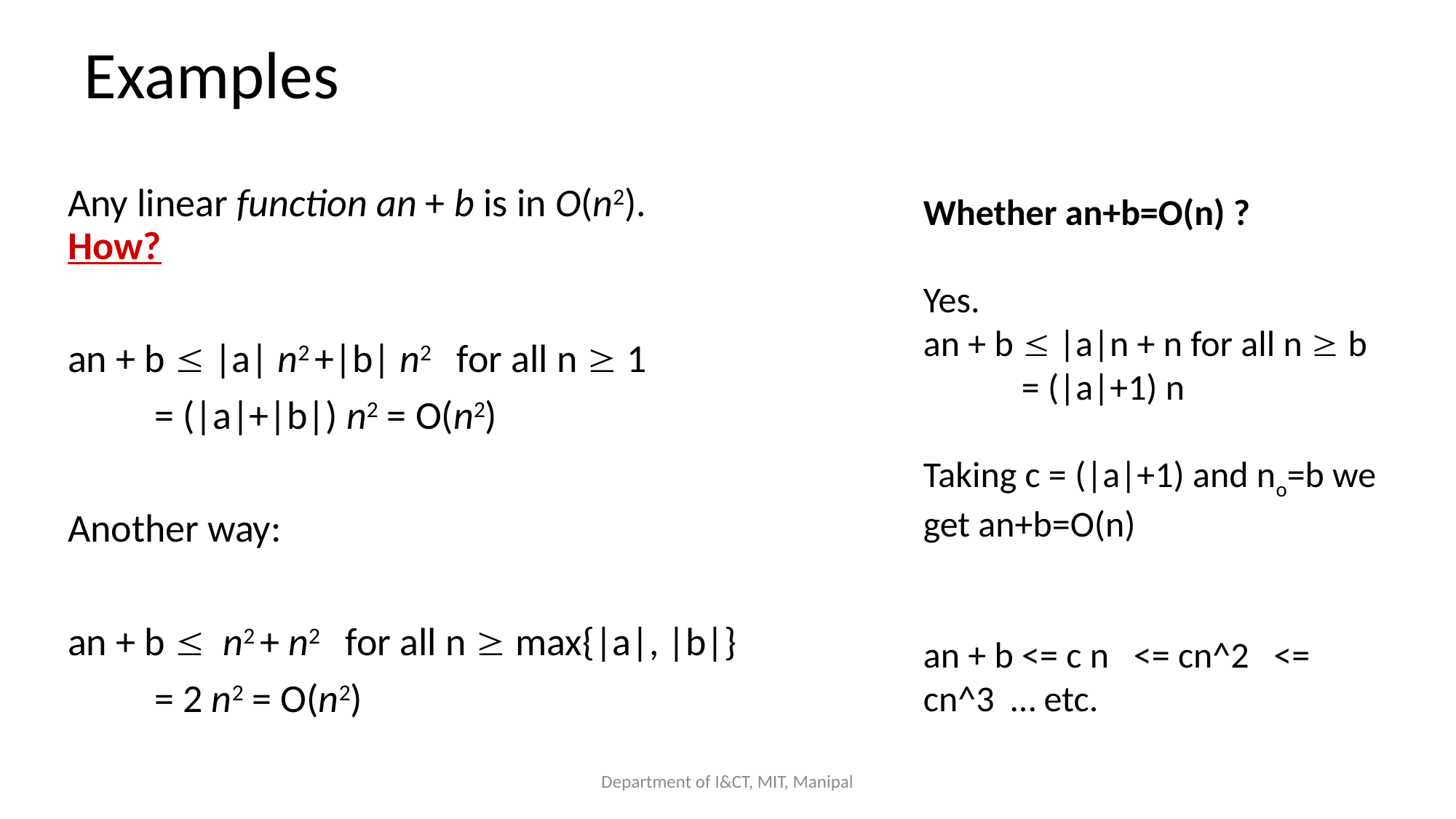

# Examples
Any linear function an + b is in O(n2). How?

an + b ≤ |a| n2 +|b| n2     for all n ≥ 1
                 = (|a|+|b|) n2 = O(n2)

Another way:

an + b ≤  n2 + n2     for all n ≥ max{|a|, |b|}
                 = 2 n2 = O(n2)

Whether an+b=O(n) ?

Yes.
an + b ≤ |a|n + n for all n ≥ b
            = (|a|+1) n

Taking c = (|a|+1) and no=b we get an+b=O(n)

an + b <= c n   <= cn^2   <=  cn^3  … etc.

Department of I&CT, MIT, Manipal